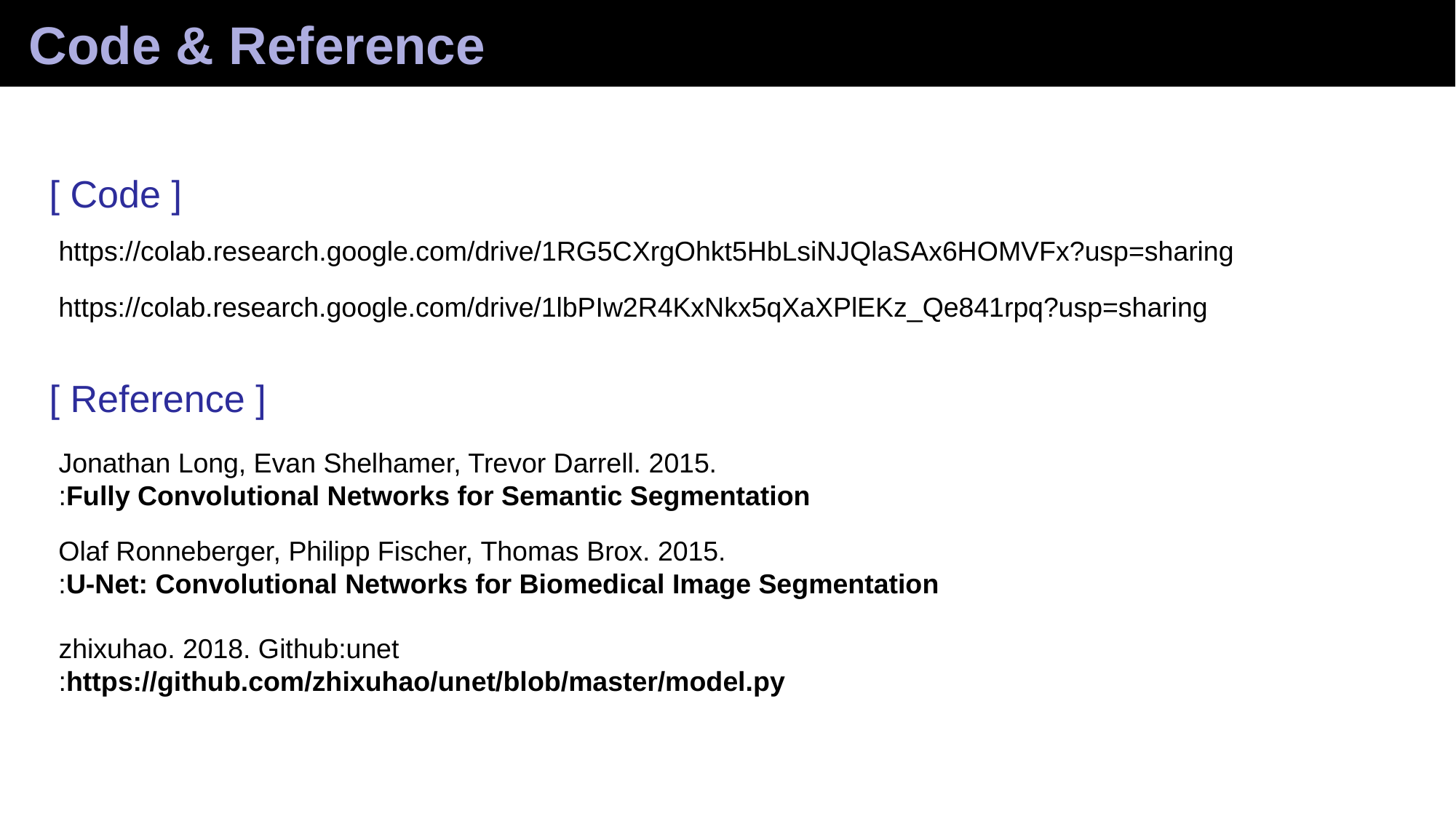

Code & Reference
[ Code ]
https://colab.research.google.com/drive/1RG5CXrgOhkt5HbLsiNJQlaSAx6HOMVFx?usp=sharing
https://colab.research.google.com/drive/1lbPIw2R4KxNkx5qXaXPlEKz_Qe841rpq?usp=sharing
[ Reference ]
Jonathan Long, Evan Shelhamer, Trevor Darrell. 2015.
:Fully Convolutional Networks for Semantic Segmentation
Olaf Ronneberger, Philipp Fischer, Thomas Brox. 2015.
:U-Net: Convolutional Networks for Biomedical Image Segmentation

zhixuhao. 2018. Github:unet
:https://github.com/zhixuhao/unet/blob/master/model.py